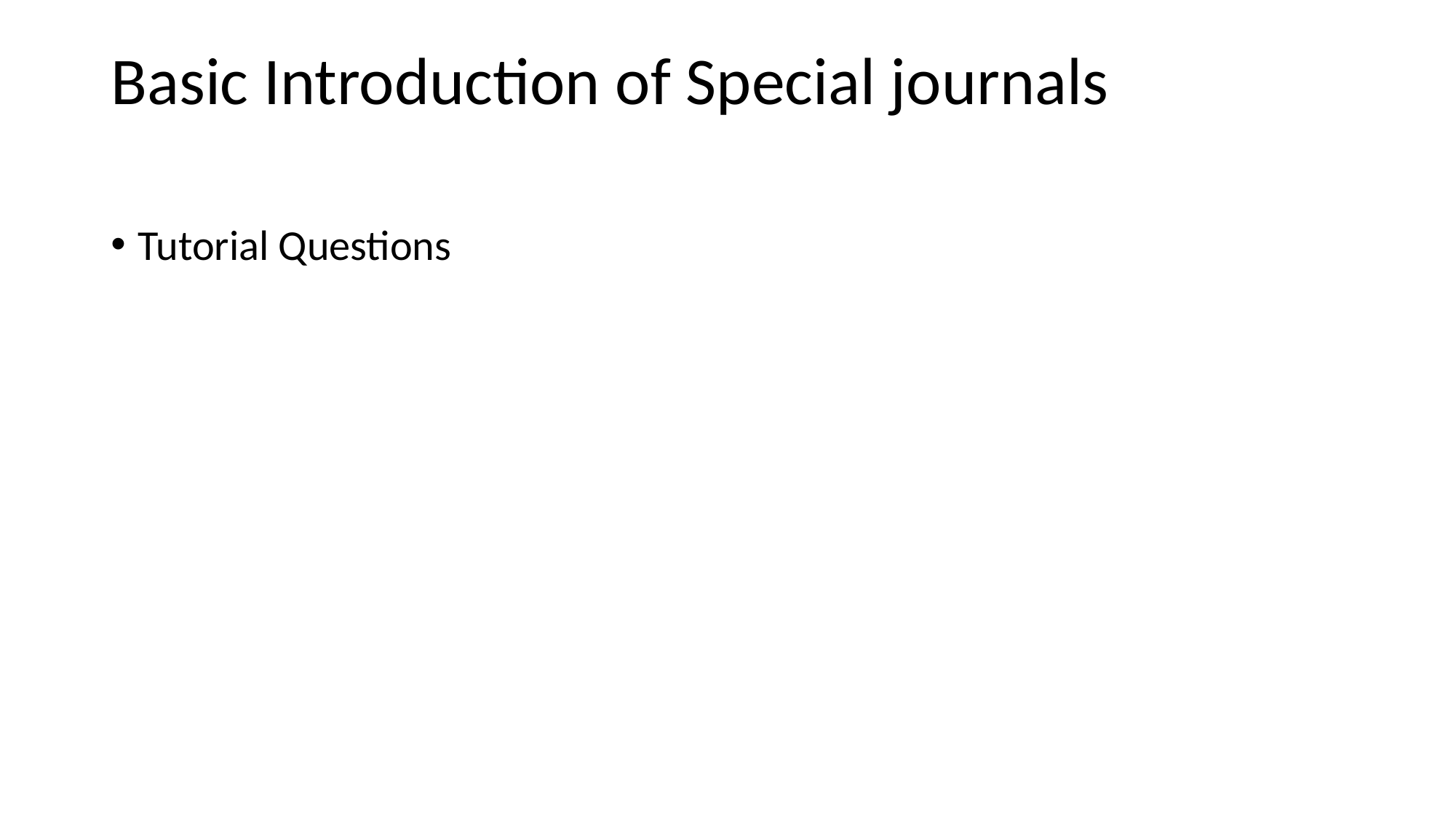

# Basic Introduction of Special journals
Tutorial Questions